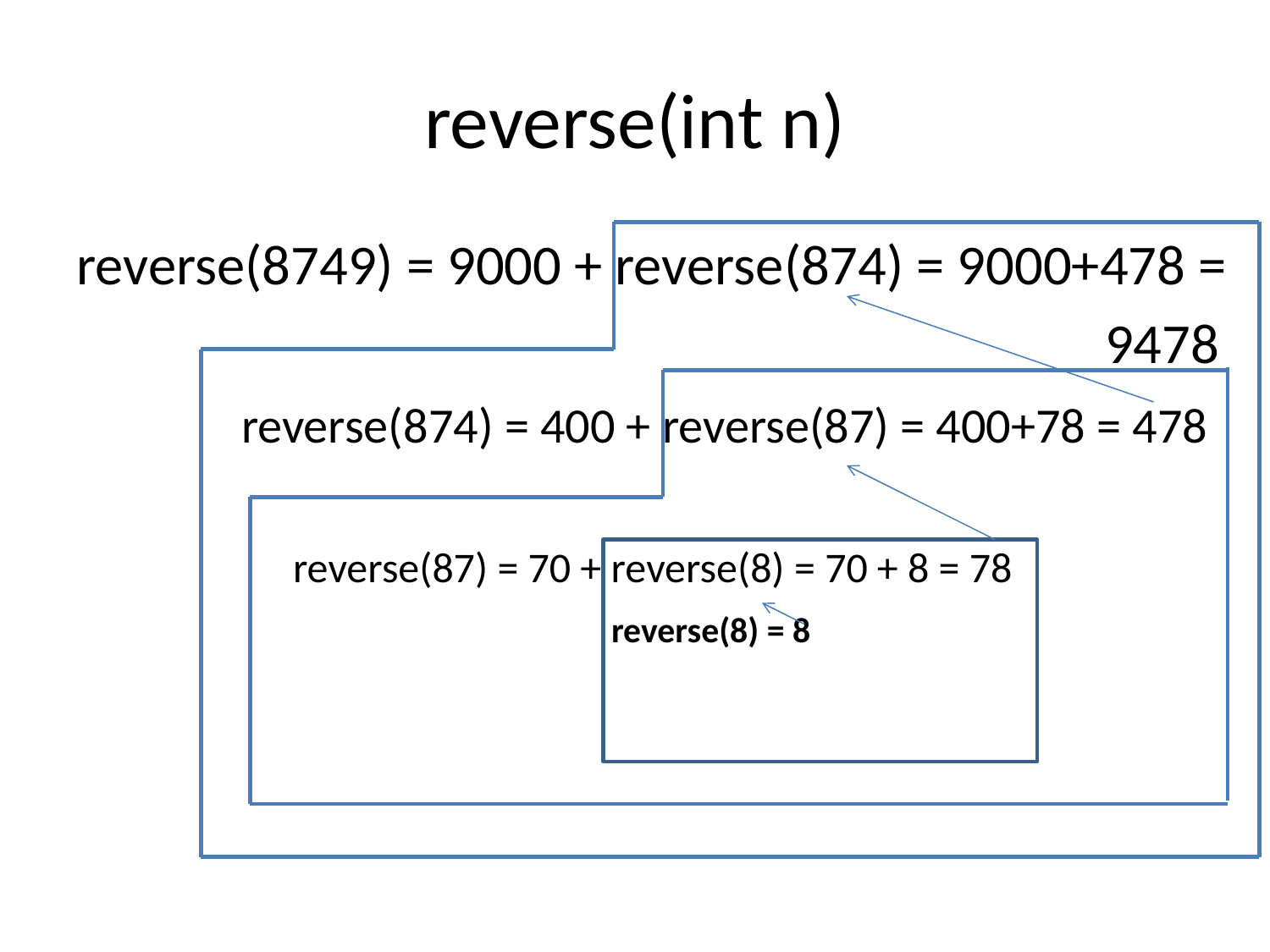

# reverse(int n)
reverse(8749) = 9000 + reverse(874) = 9000+478 =
						                     9478
	   reverse(874) = 400 + reverse(87) = 400+78 = 478

	        reverse(87) = 70 + reverse(8) = 70 + 8 = 78
				   reverse(8) = 8